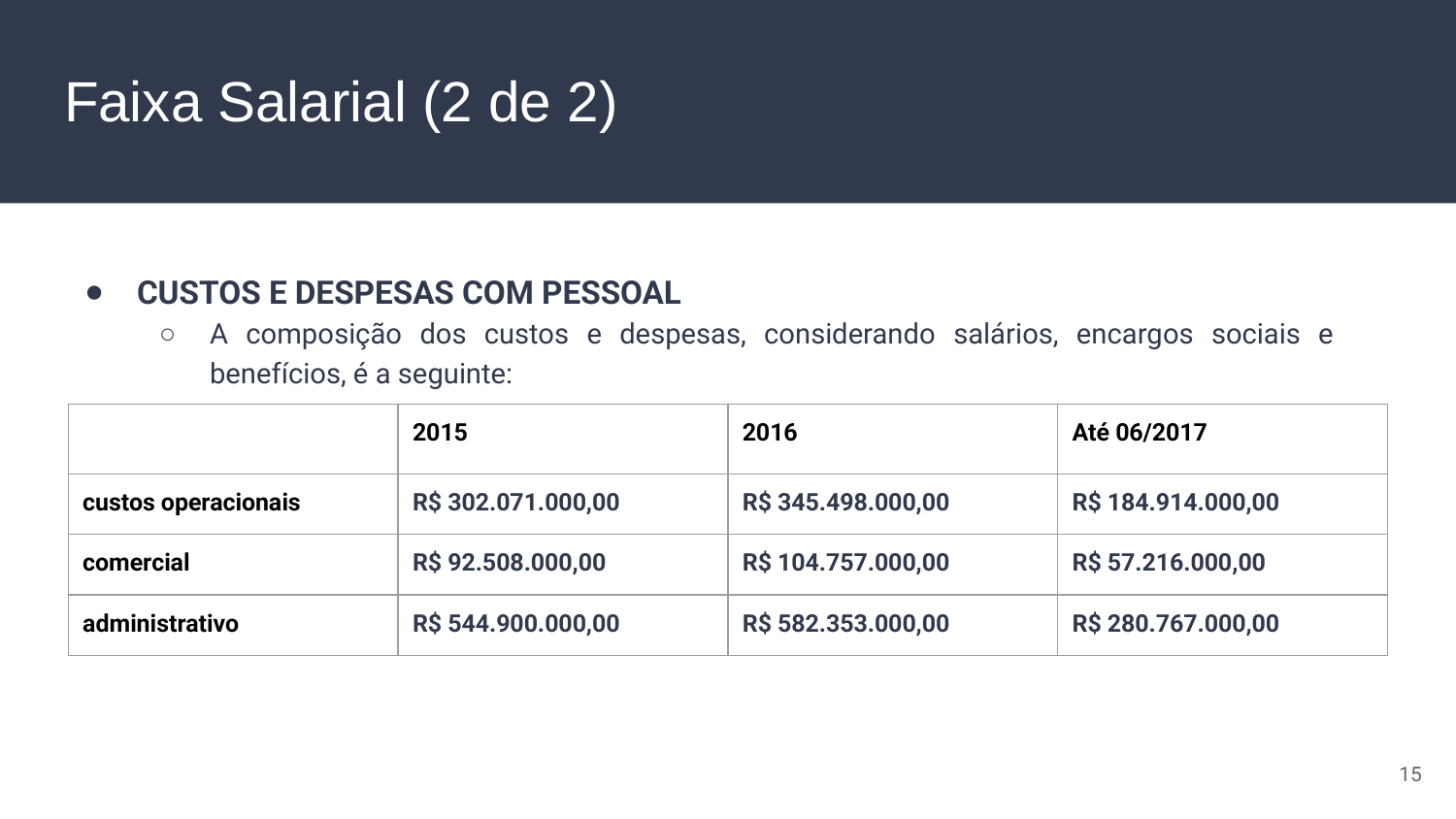

# Faixa Salarial (2 de 2)
CUSTOS E DESPESAS COM PESSOAL
A composição dos custos e despesas, considerando salários, encargos sociais e benefícios, é a seguinte:
|  | 2015 | 2016 | Até 06/2017 |
| --- | --- | --- | --- |
| custos operacionais | R$ 302.071.000,00 | R$ 345.498.000,00 | R$ 184.914.000,00 |
| comercial | R$ 92.508.000,00 | R$ 104.757.000,00 | R$ 57.216.000,00 |
| administrativo | R$ 544.900.000,00 | R$ 582.353.000,00 | R$ 280.767.000,00 |
15